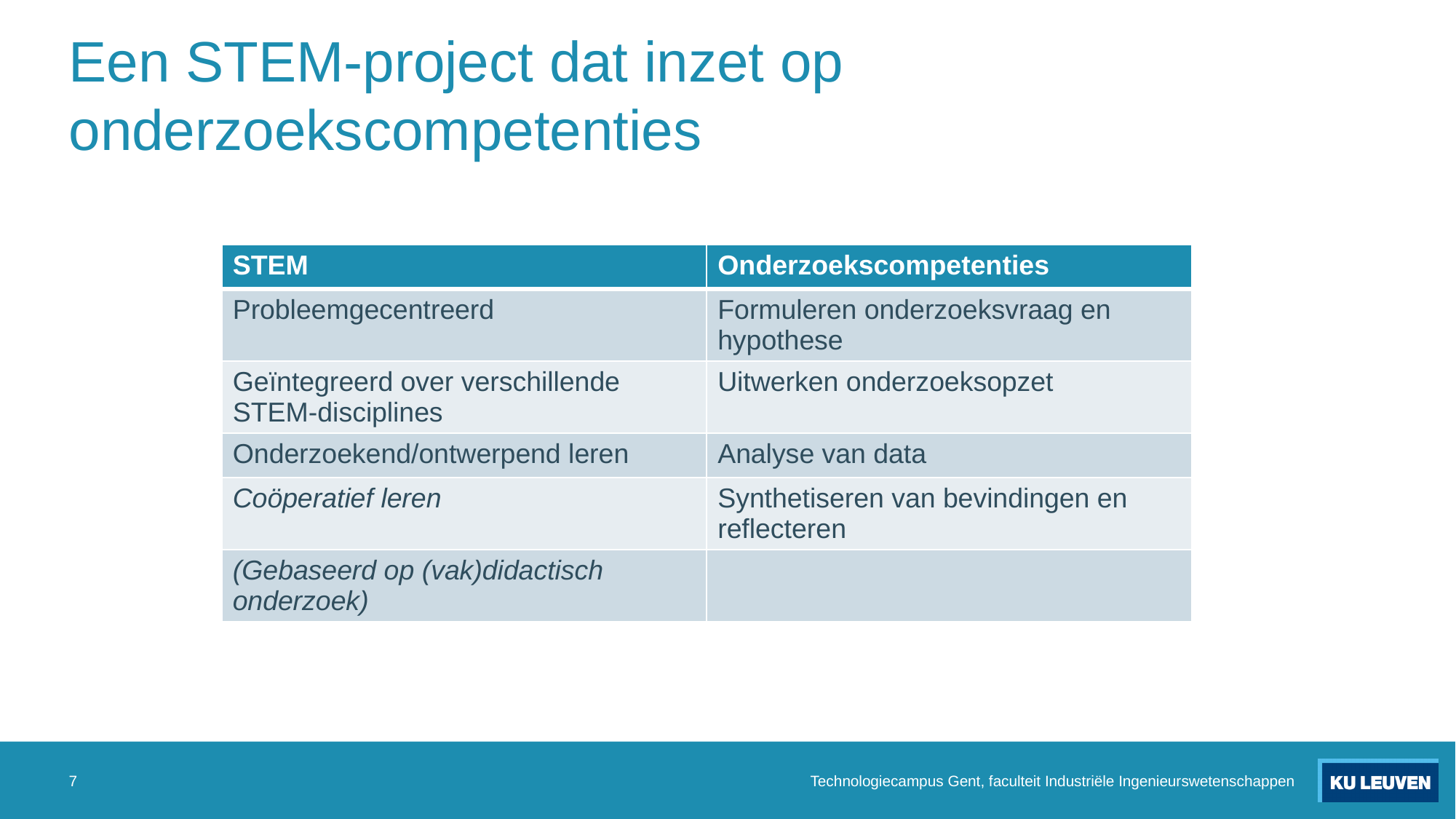

# Een STEM-project dat inzet op onderzoekscompetenties

| STEM | Onderzoekscompetenties |
| --- | --- |
| Probleemgecentreerd | Formuleren onderzoeksvraag en hypothese |
| Geïntegreerd over verschillende STEM-disciplines | Uitwerken onderzoeksopzet |
| Onderzoekend/ontwerpend leren | Analyse van data |
| Coöperatief leren | Synthetiseren van bevindingen en reflecteren |
| (Gebaseerd op (vak)didactisch onderzoek) |  |
7
Technologiecampus Gent, faculteit Industriële Ingenieurswetenschappen